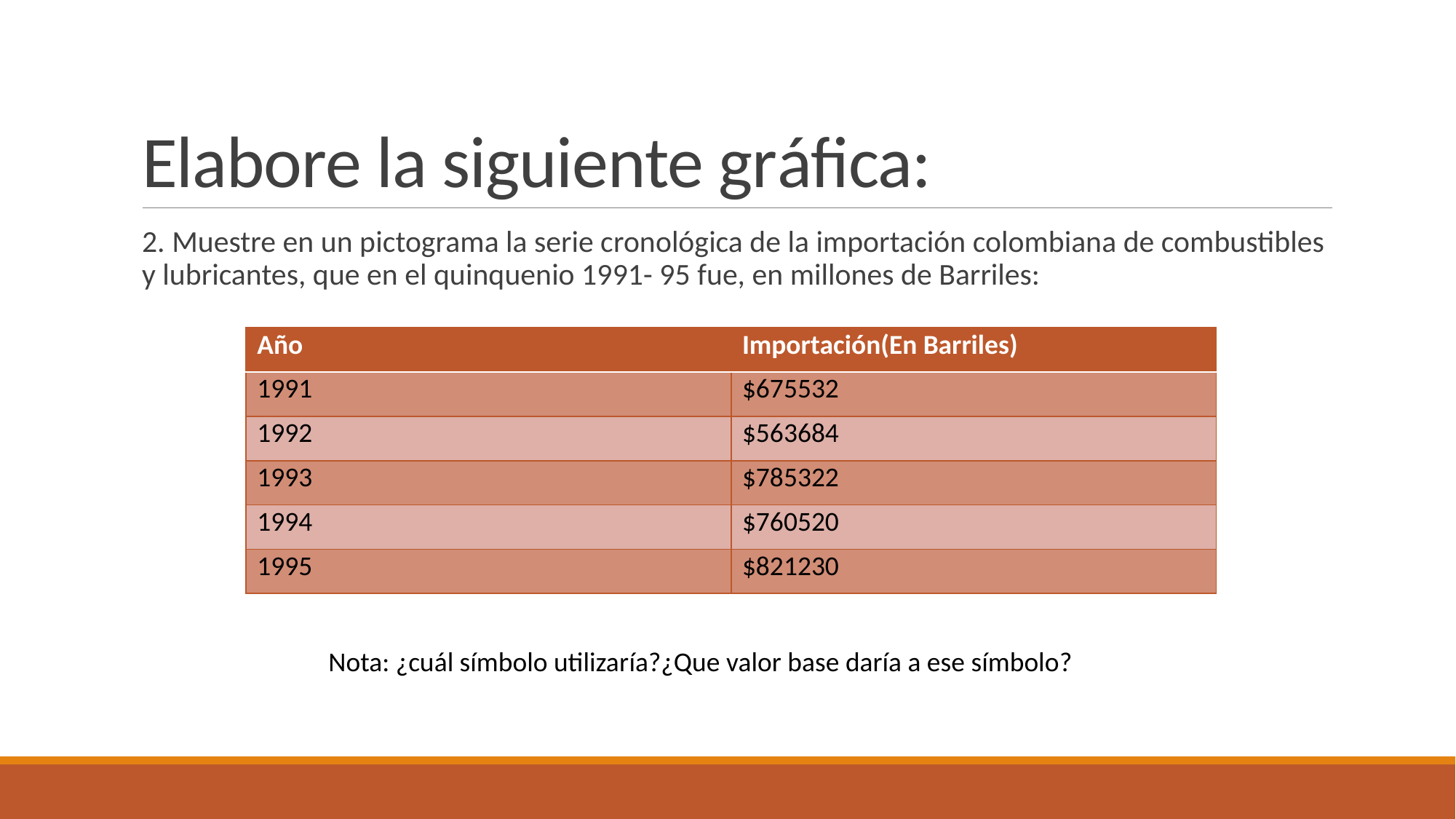

# Elabore la siguiente gráfica:
2. Muestre en un pictograma la serie cronológica de la importación colombiana de combustibles y lubricantes, que en el quinquenio 1991- 95 fue, en millones de Barriles:

| Año | Importación(En Barriles) |
| --- | --- |
| 1991 | $675532 |
| 1992 | $563684 |
| 1993 | $785322 |
| 1994 | $760520 |
| 1995 | $821230 |
Nota: ¿cuál símbolo utilizaría?¿Que valor base daría a ese símbolo?